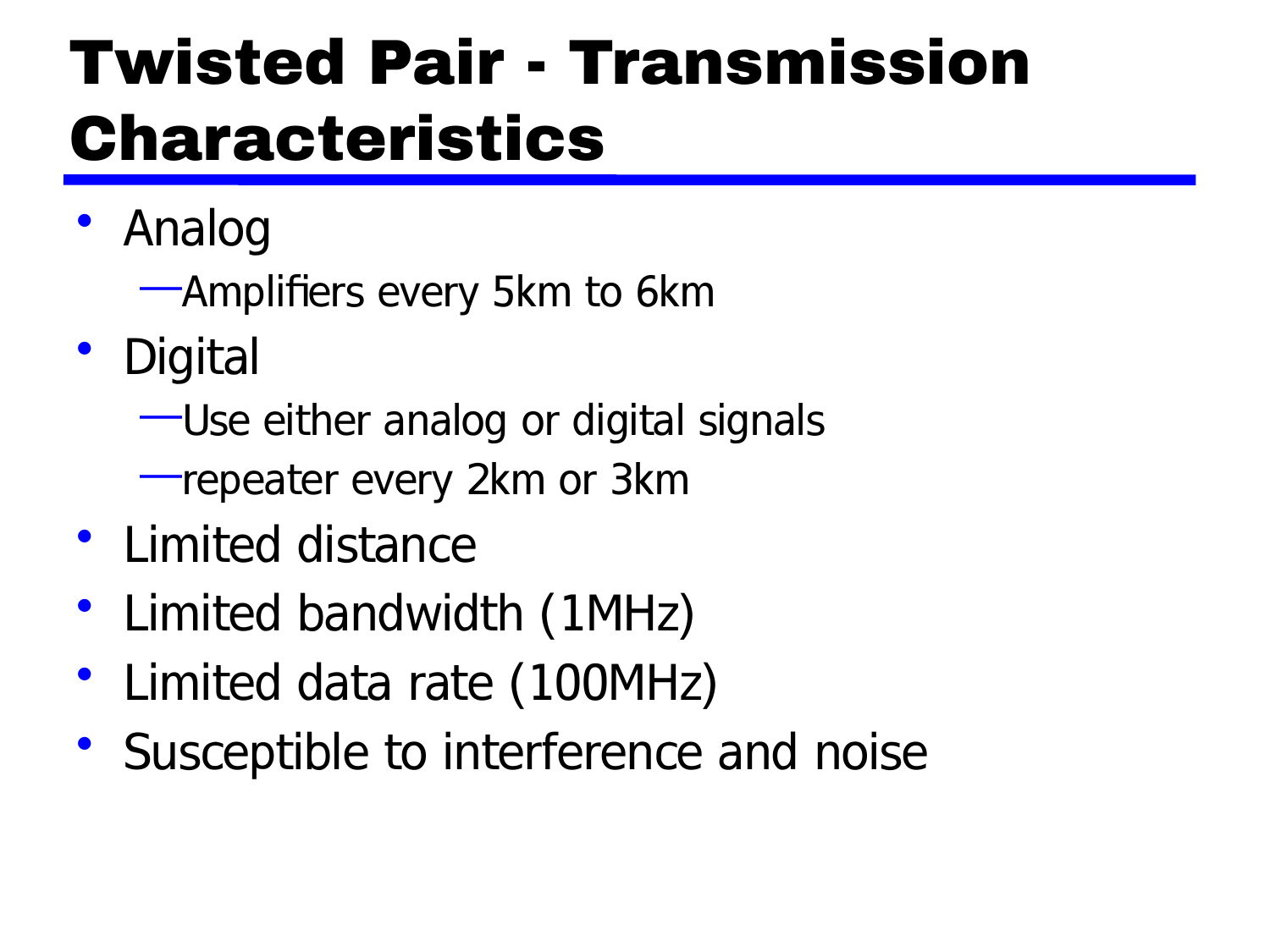

# Twisted Pair - Transmission Characteristics
Analog
Amplifiers every 5km to 6km
Digital
Use either analog or digital signals
repeater every 2km or 3km
Limited distance
Limited bandwidth (1MHz)
Limited data rate (100MHz)
Susceptible to interference and noise